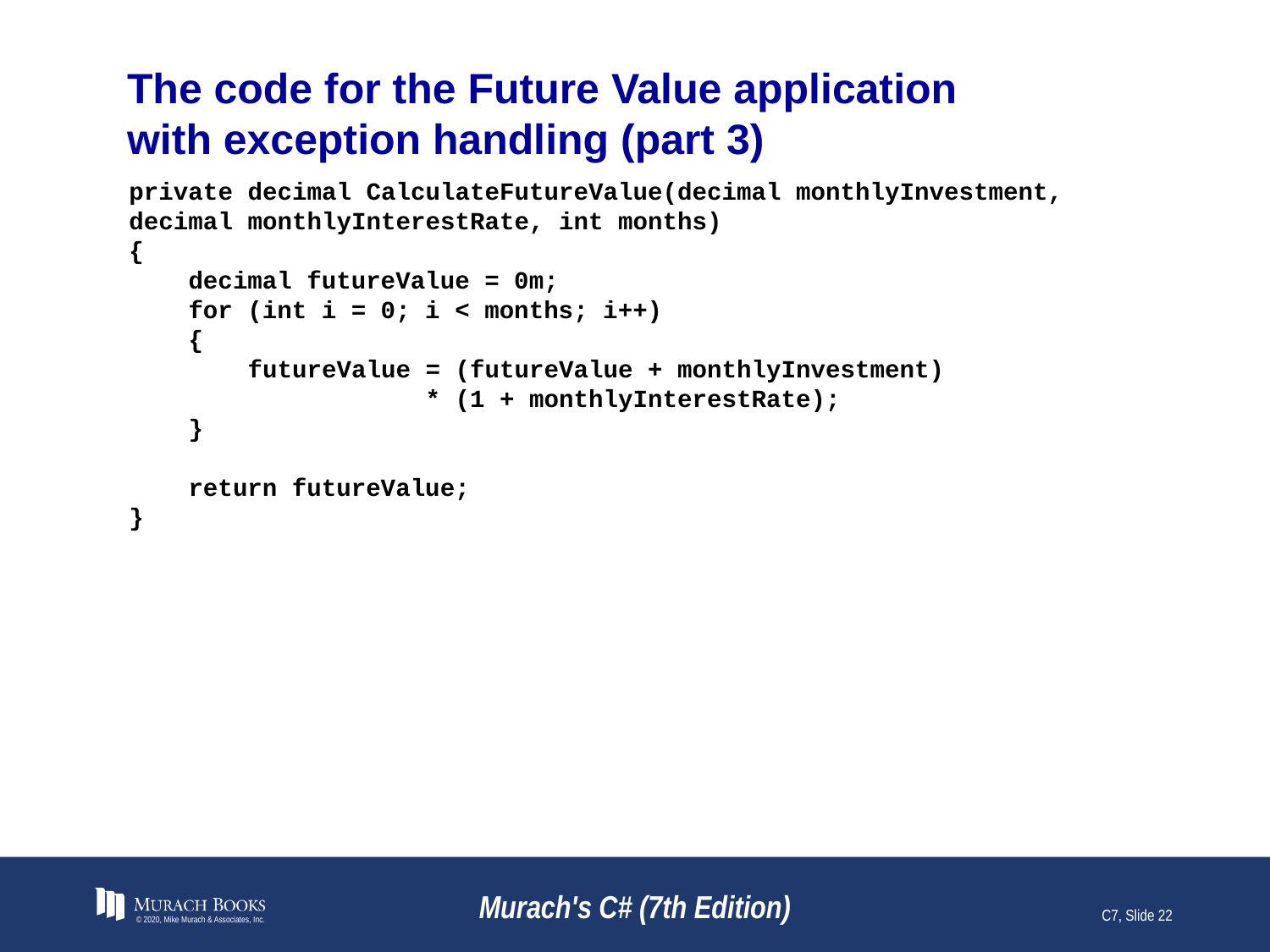

# The code for the Future Value application with exception handling (part 3)
private decimal CalculateFutureValue(decimal monthlyInvestment,
decimal monthlyInterestRate, int months)
{
    decimal futureValue = 0m;
    for (int i = 0; i < months; i++)
    {
        futureValue = (futureValue + monthlyInvestment)
                    * (1 + monthlyInterestRate);
    }

    return futureValue;
}

© 2020, Mike Murach & Associates, Inc.
Murach's C# (7th Edition)

C7, Slide 22